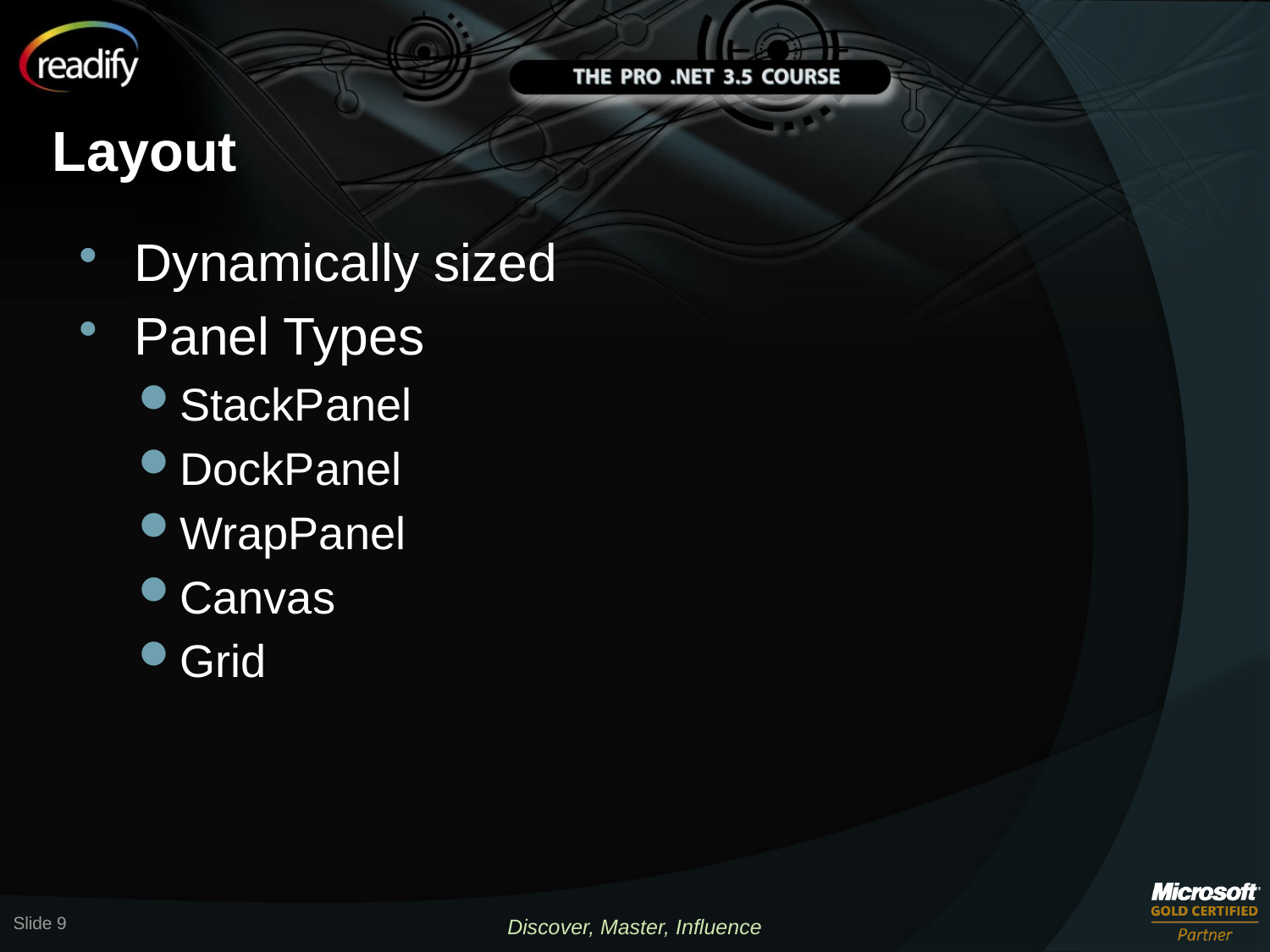

# Layout
Dynamically sized
Panel Types
StackPanel
DockPanel
WrapPanel
Canvas
Grid
Slide 9